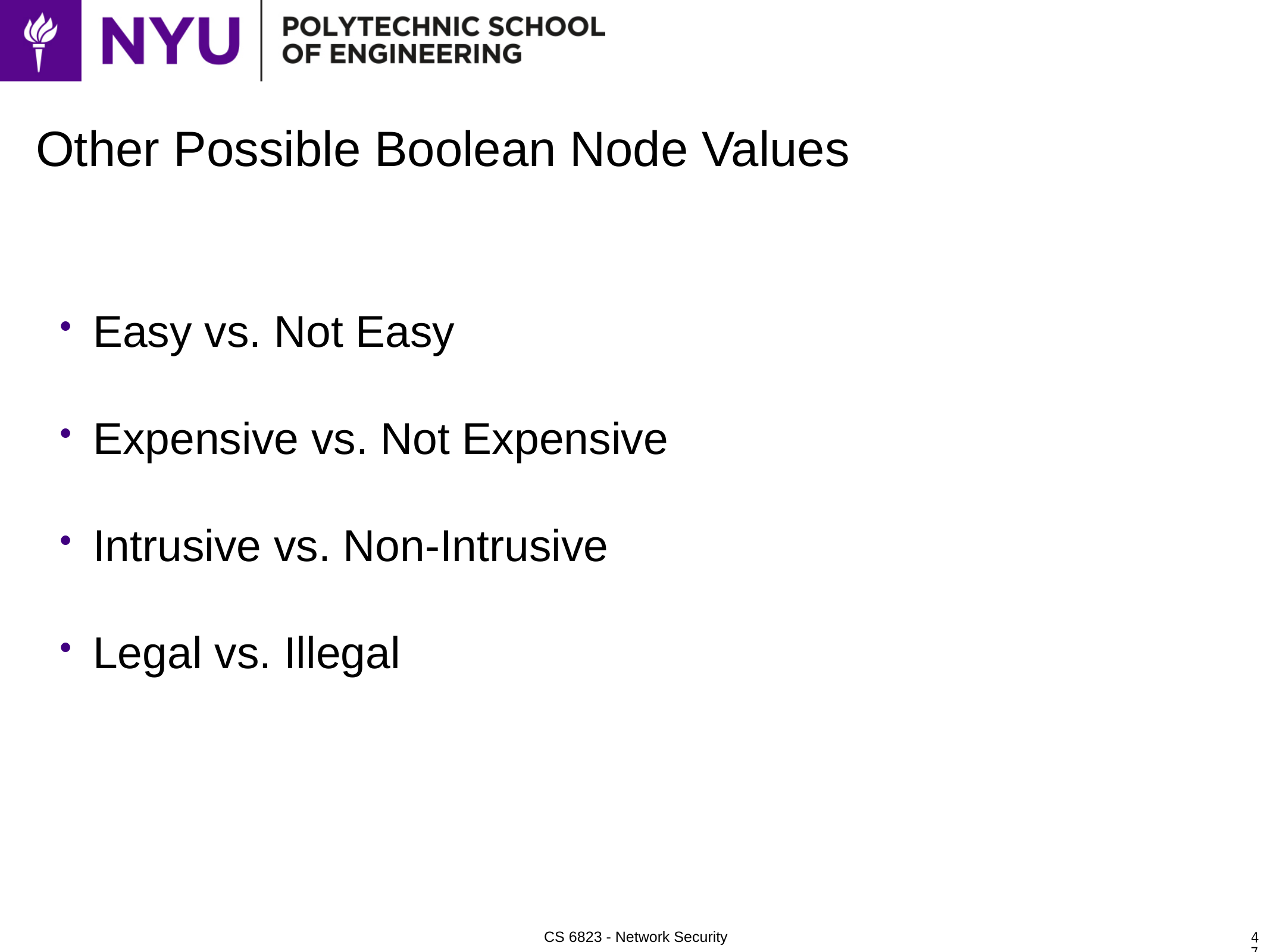

# Other Possible Boolean Node Values
Easy vs. Not Easy

Expensive vs. Not Expensive

Intrusive vs. Non-Intrusive

Legal vs. Illegal

47